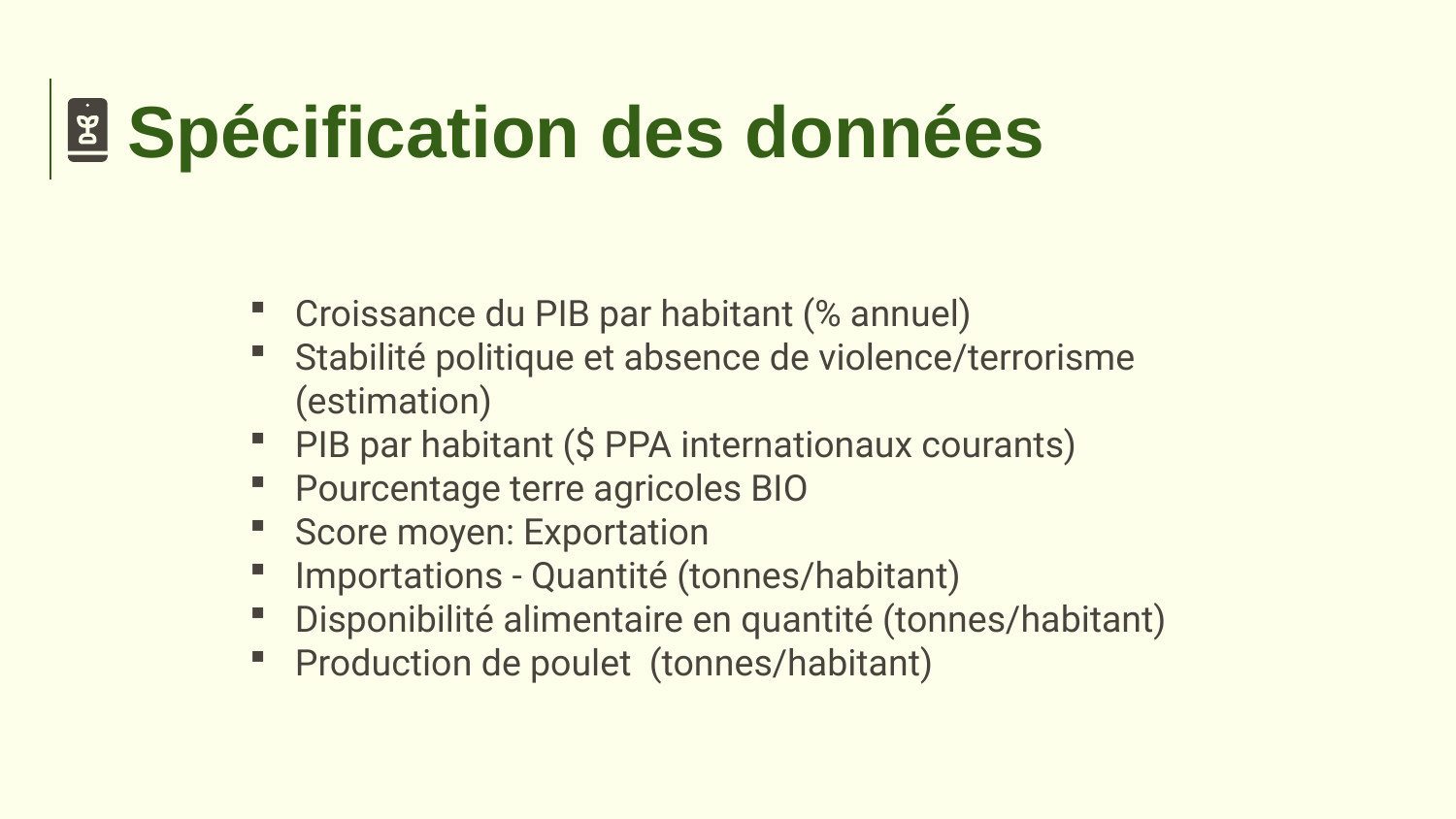

# Spécification des données

Croissance du PIB par habitant (% annuel)
Stabilité politique et absence de violence/terrorisme (estimation)
PIB par habitant ($ PPA internationaux courants)
Pourcentage terre agricoles BIO
Score moyen: Exportation
Importations - Quantité (tonnes/habitant)
Disponibilité alimentaire en quantité (tonnes/habitant)
Production de poulet  (tonnes/habitant)